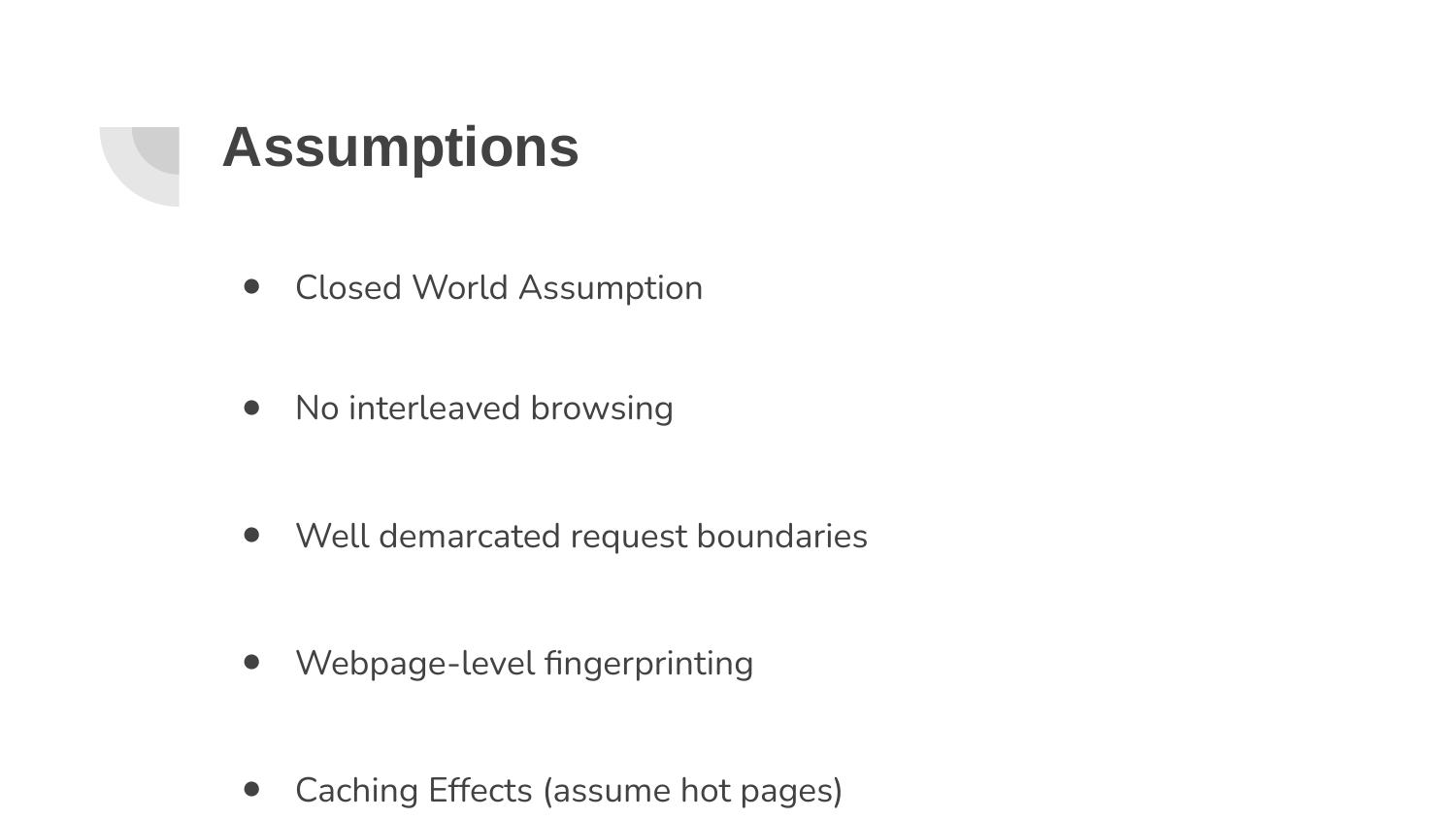

# Assumptions
Closed World Assumption
No interleaved browsing
Well demarcated request boundaries
Webpage-level fingerprinting
Caching Effects (assume hot pages)